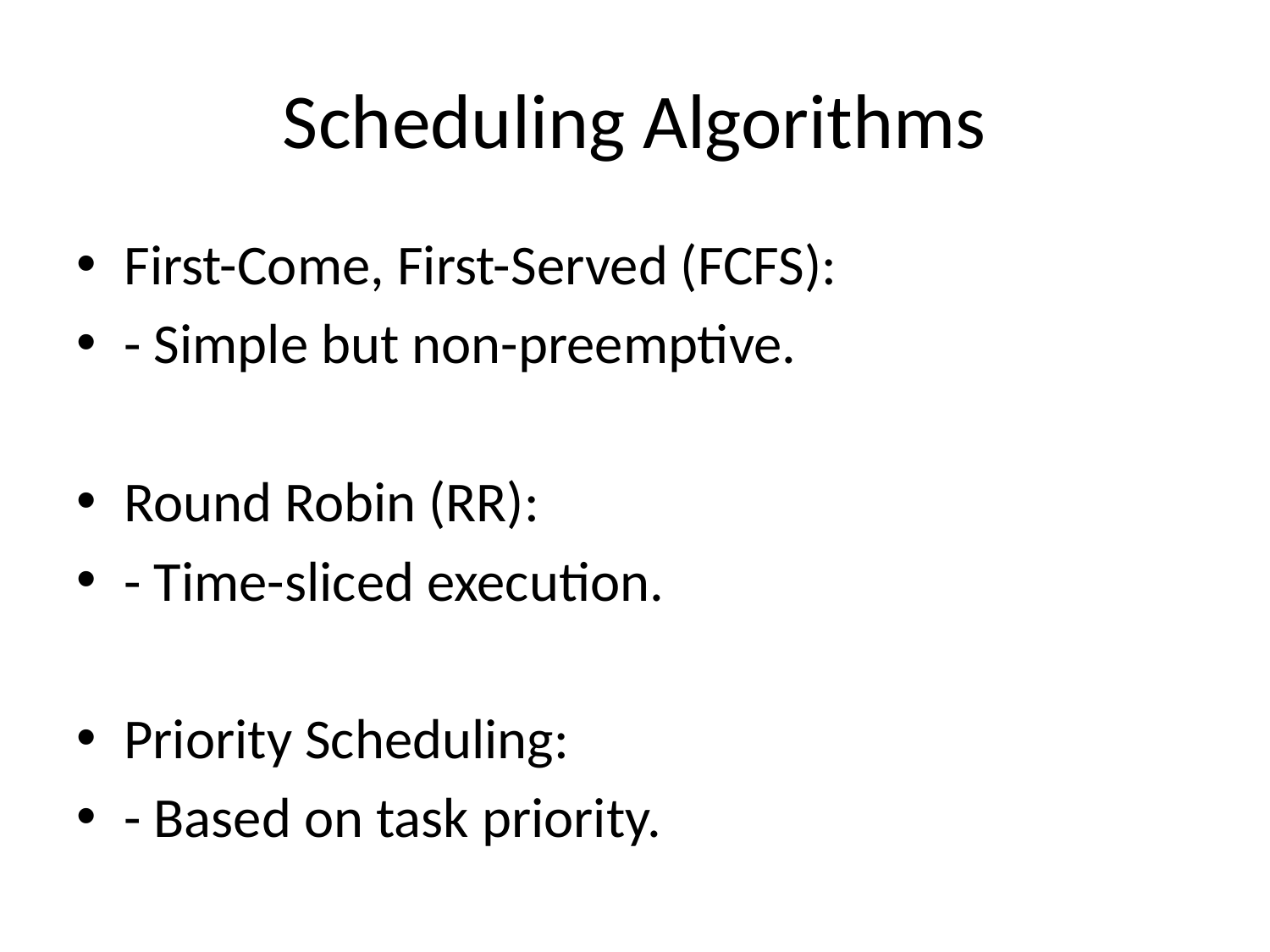

# Scheduling Algorithms
First-Come, First-Served (FCFS):
- Simple but non-preemptive.

Round Robin (RR):
- Time-sliced execution.

Priority Scheduling:
- Based on task priority.